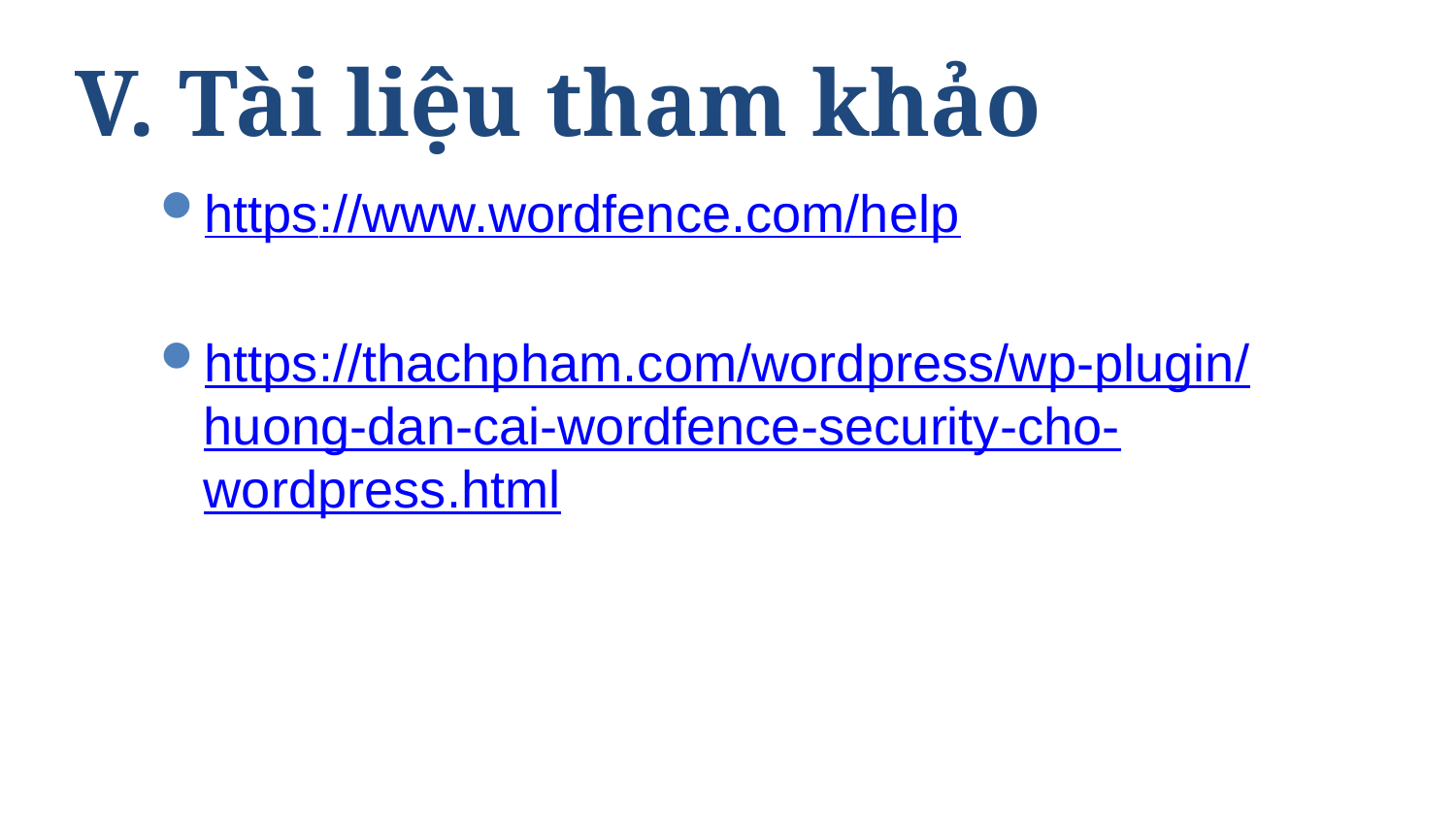

# V. Tài liệu tham khảo
https://www.wordfence.com/help

https://thachpham.com/wordpress/wp-plugin/huong-dan-cai-wordfence-security-cho-wordpress.html